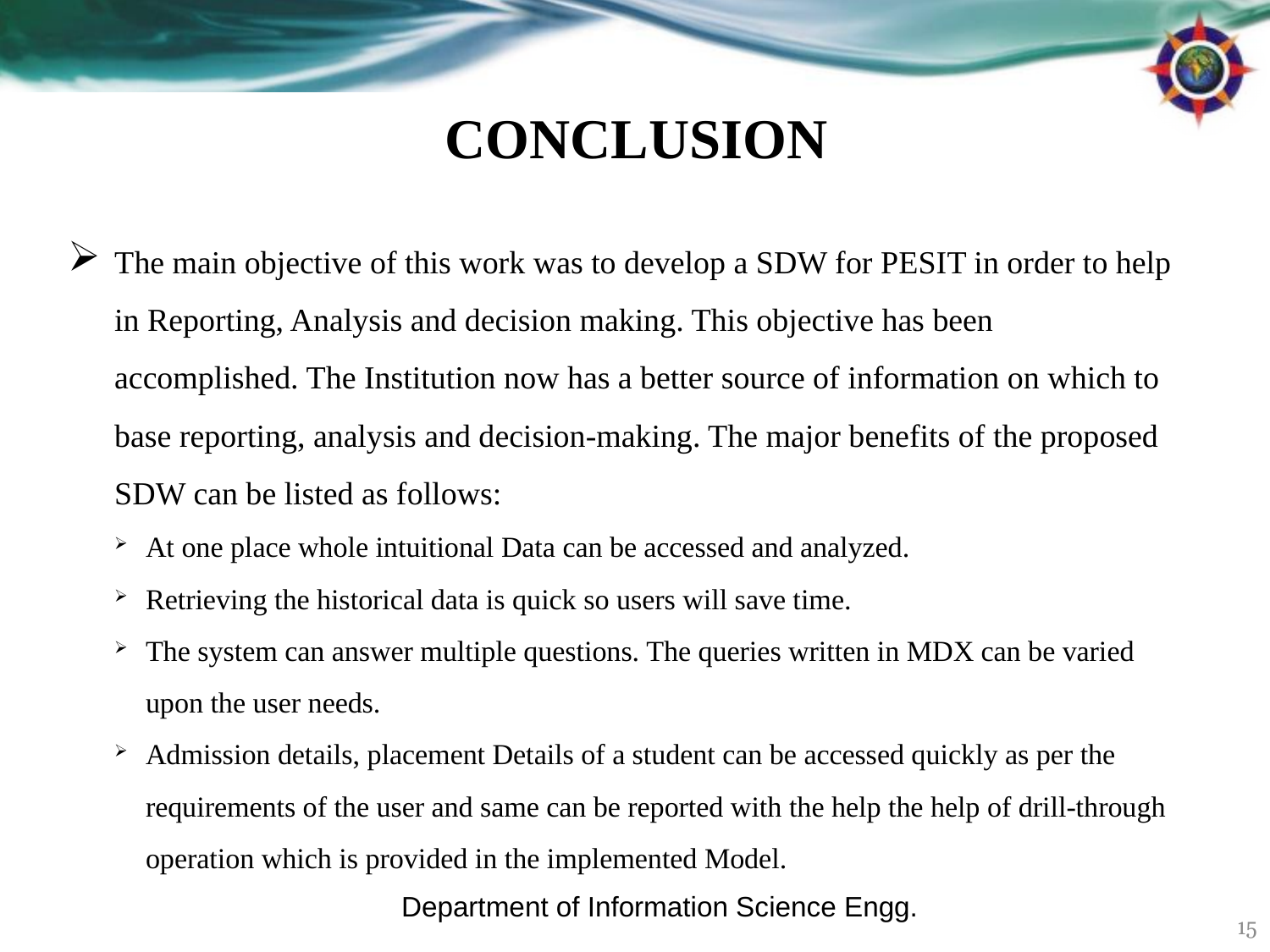

# CONCLUSION
The main objective of this work was to develop a SDW for PESIT in order to help in Reporting, Analysis and decision making. This objective has been accomplished. The Institution now has a better source of information on which to base reporting, analysis and decision-making. The major benefits of the proposed SDW can be listed as follows:
At one place whole intuitional Data can be accessed and analyzed.
Retrieving the historical data is quick so users will save time.
The system can answer multiple questions. The queries written in MDX can be varied upon the user needs.
Admission details, placement Details of a student can be accessed quickly as per the requirements of the user and same can be reported with the help the help of drill-through operation which is provided in the implemented Model.

Department of Information Science Engg.
15